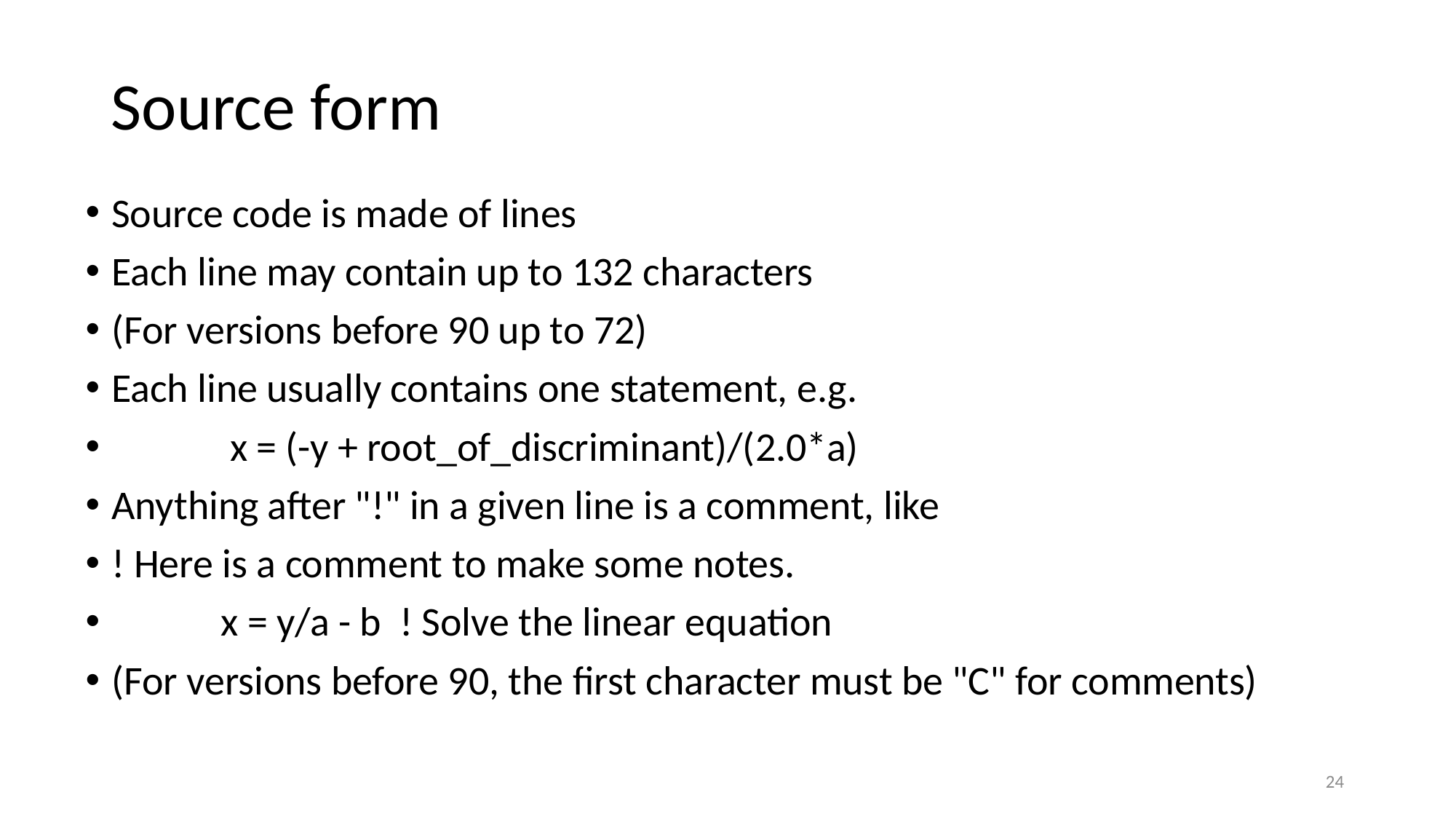

# Source form
Source code is made of lines
Each line may contain up to 132 characters
(For versions before 90 up to 72)
Each line usually contains one statement, e.g.
             x = (-y + root_of_discriminant)/(2.0*a)
Anything after "!" in a given line is a comment, like
! Here is a comment to make some notes.
            x = y/a - b  ! Solve the linear equation
(For versions before 90, the first character must be "C" for comments)

24